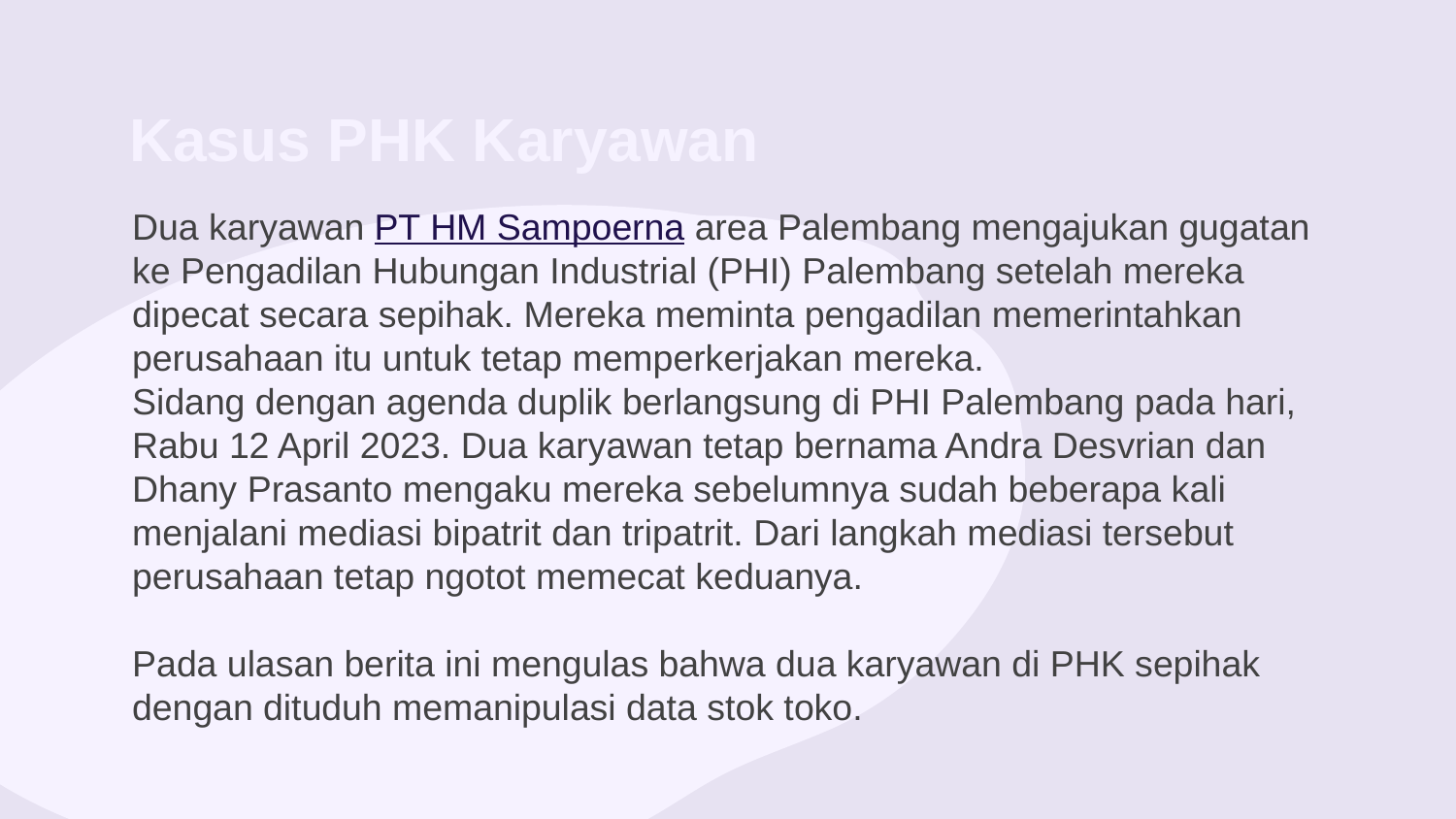

# Kasus PHK Karyawan
Dua karyawan PT HM Sampoerna area Palembang mengajukan gugatan ke Pengadilan Hubungan Industrial (PHI) Palembang setelah mereka dipecat secara sepihak. Mereka meminta pengadilan memerintahkan perusahaan itu untuk tetap memperkerjakan mereka.
Sidang dengan agenda duplik berlangsung di PHI Palembang pada hari, Rabu 12 April 2023. Dua karyawan tetap bernama Andra Desvrian dan Dhany Prasanto mengaku mereka sebelumnya sudah beberapa kali menjalani mediasi bipatrit dan tripatrit. Dari langkah mediasi tersebut perusahaan tetap ngotot memecat keduanya.

Pada ulasan berita ini mengulas bahwa dua karyawan di PHK sepihak dengan dituduh memanipulasi data stok toko.